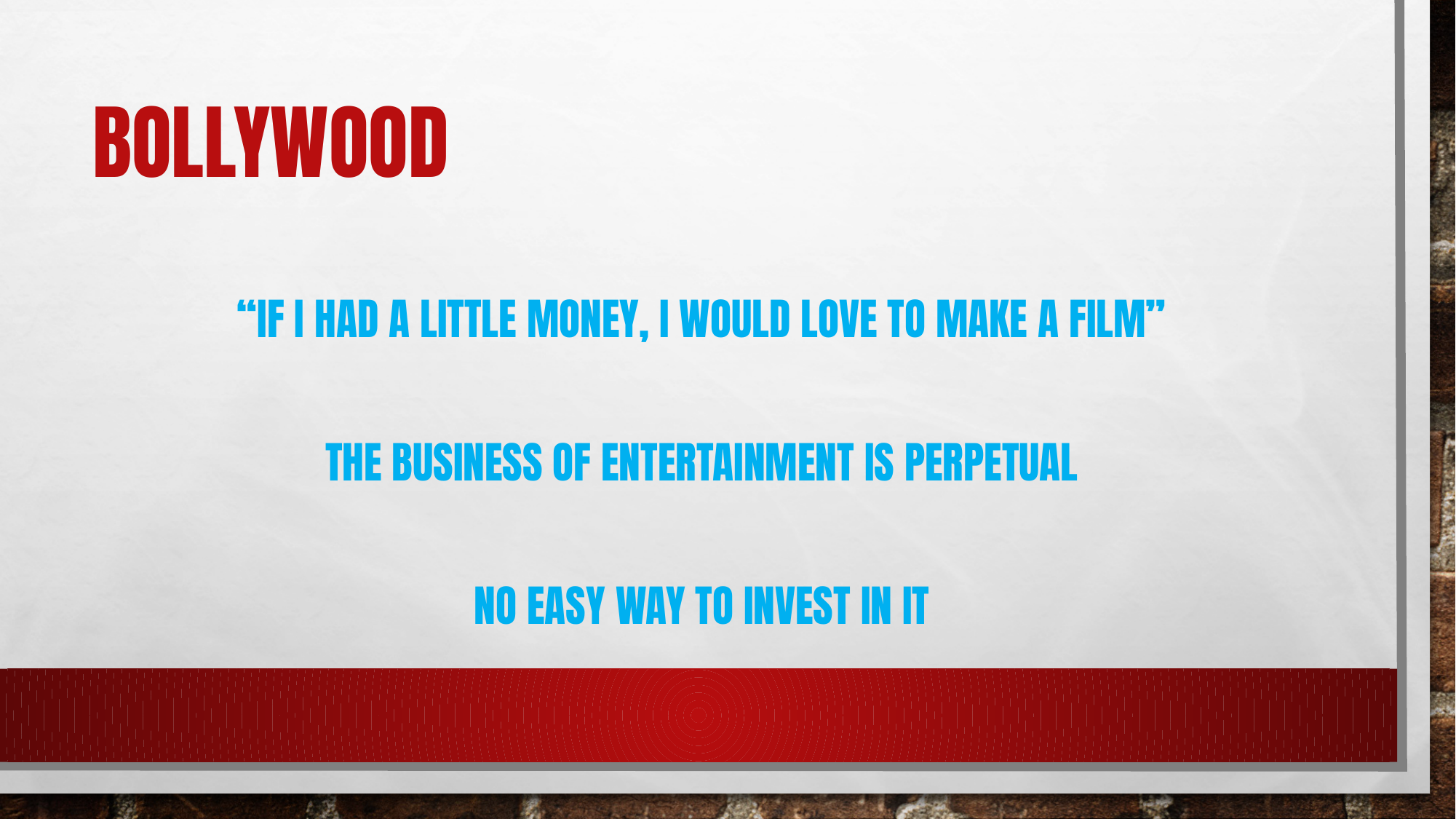

# bollywood

“If I had a little money, I would love to make A film”

The business of entertainment is perpetual

No easy way to invest in it